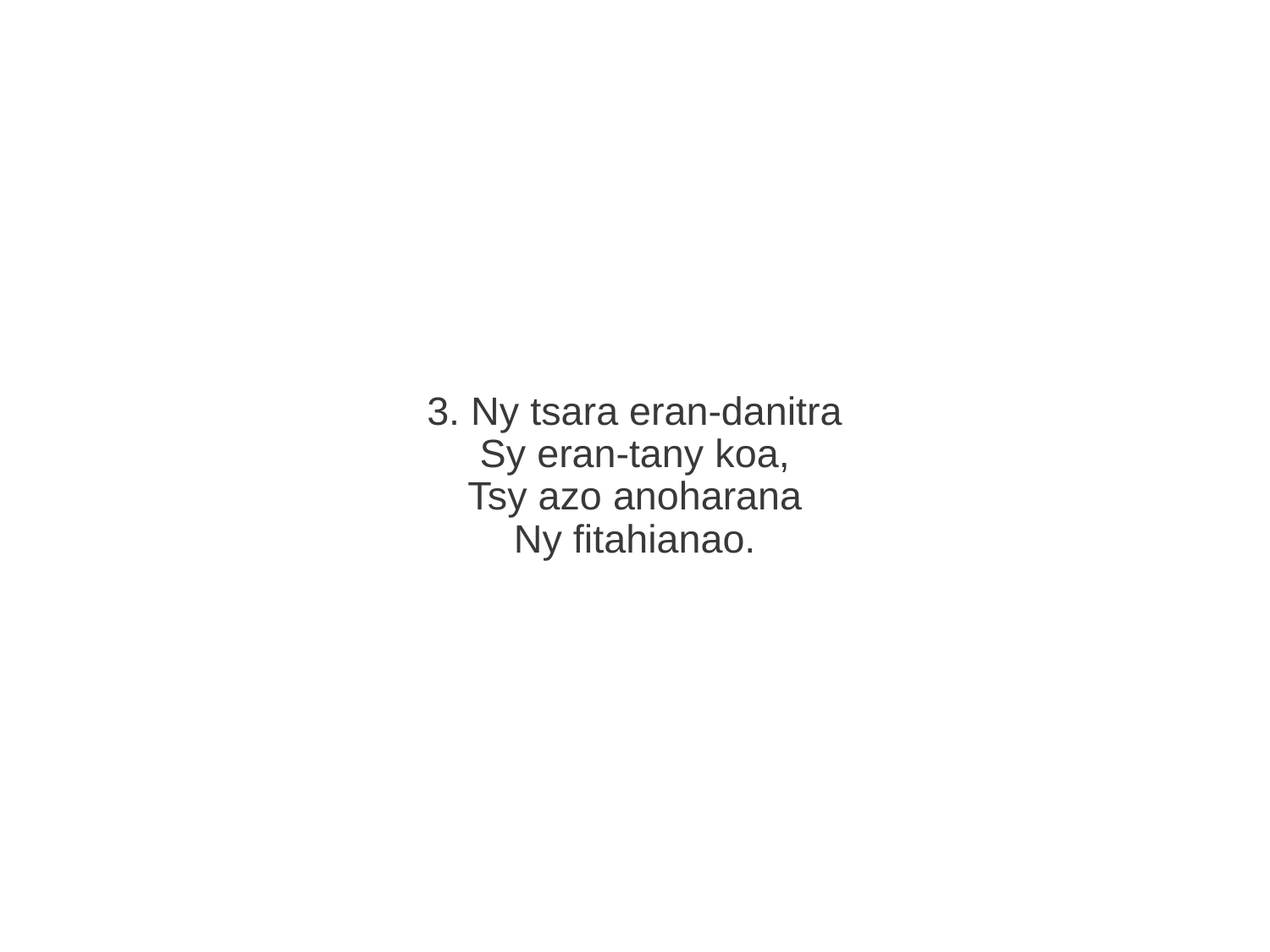

3. Ny tsara eran-danitra
Sy eran-tany koa,
Tsy azo anoharana
Ny fitahianao.